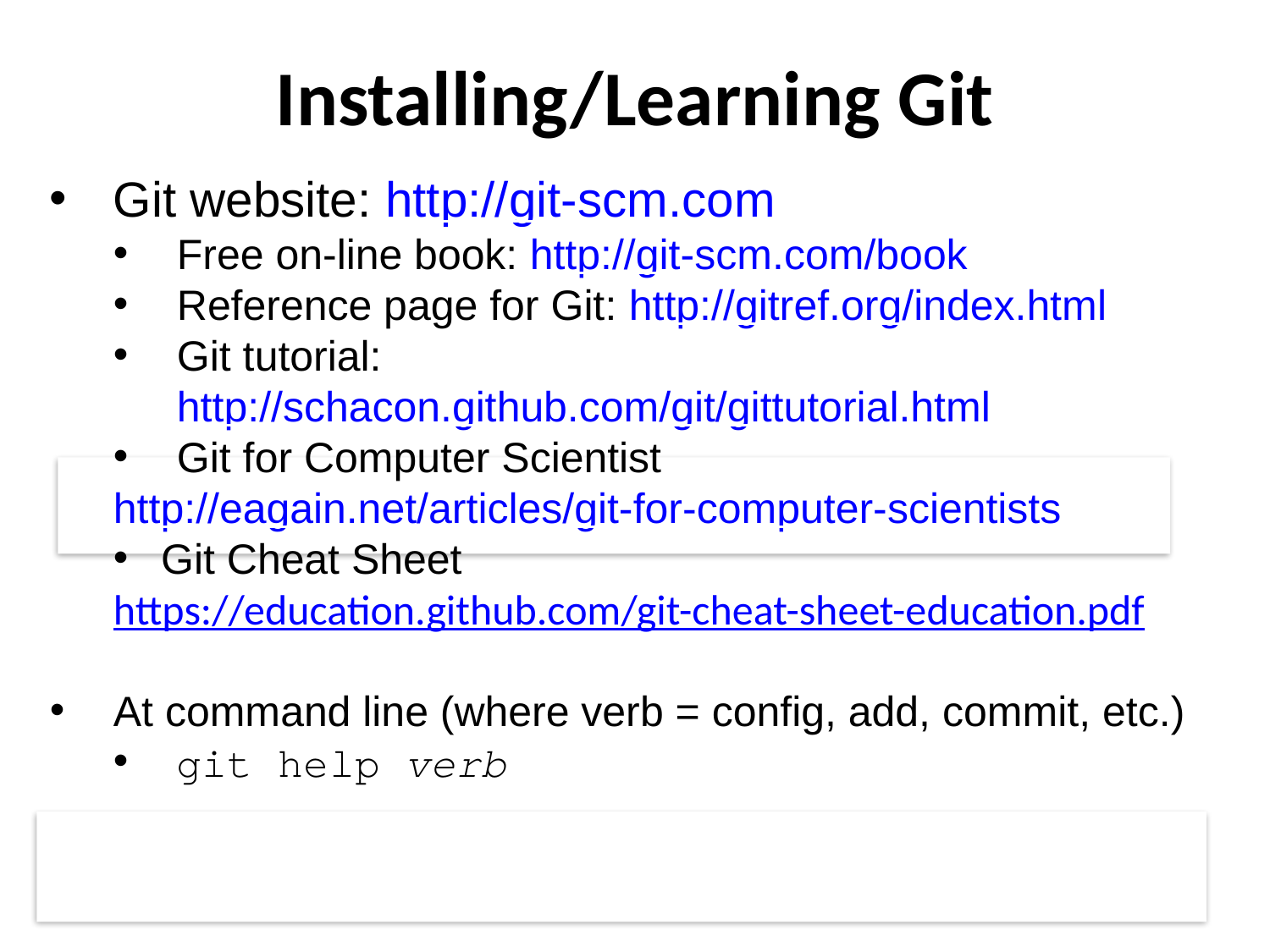

Installing/Learning Git
Git website: http://git-scm.com
Free on-line book: http://git-scm.com/book
Reference page for Git: http://gitref.org/index.html
Git tutorial: http://schacon.github.com/git/gittutorial.html
Git for Computer Scientist
	http://eagain.net/articles/git-for-computer-scientists
Git Cheat Sheet
https://education.github.com/git-cheat-sheet-education.pdf

At command line (where verb = config, add, commit, etc.)
git help verb